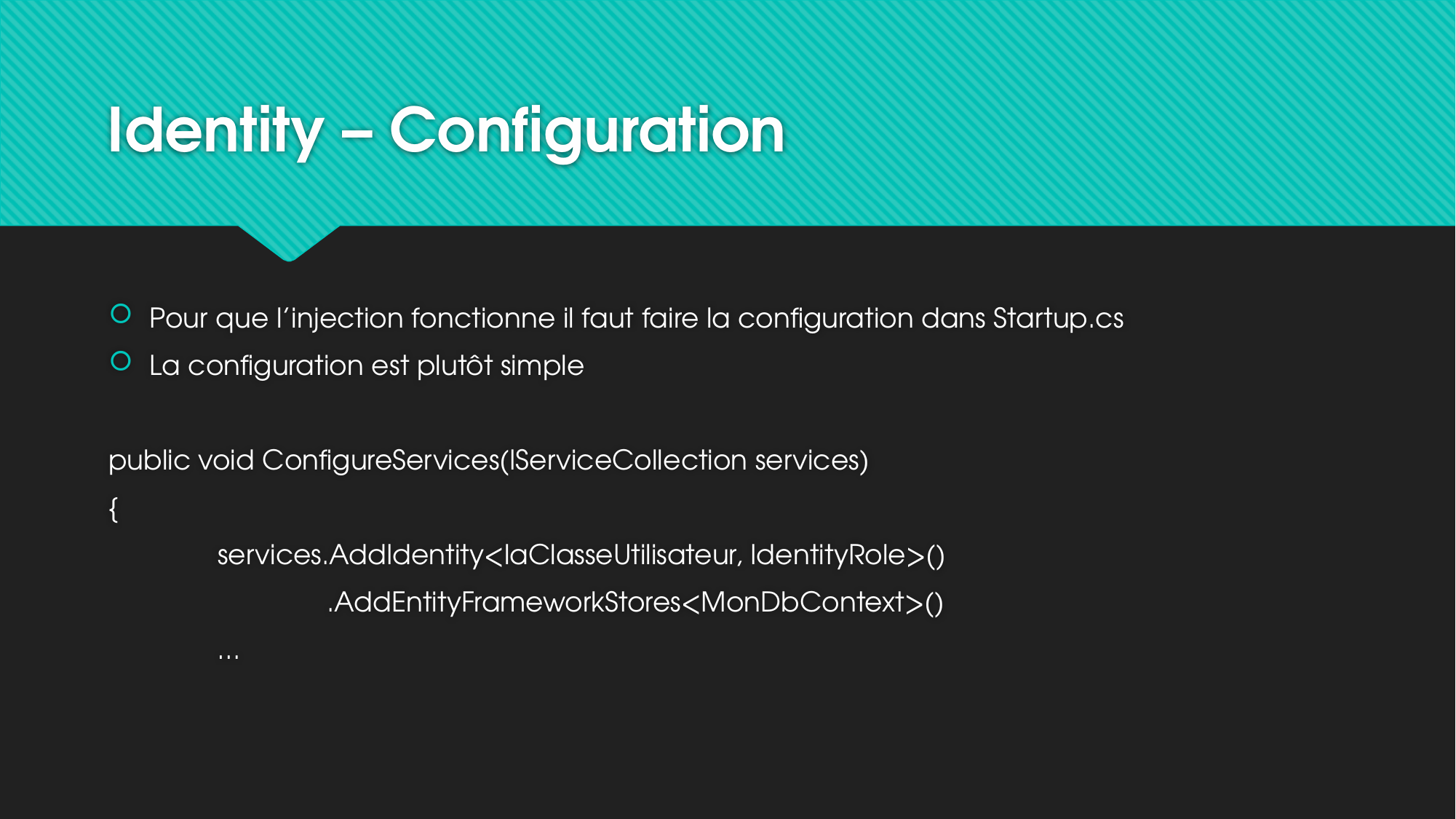

# Identity – Configuration
Pour que l’injection fonctionne il faut faire la configuration dans Startup.cs
La configuration est plutôt simple

public void ConfigureServices(IServiceCollection services)
{
	services.AddIdentity<laClasseUtilisateur, IdentityRole>()
		.AddEntityFrameworkStores<MonDbContext>()
	…